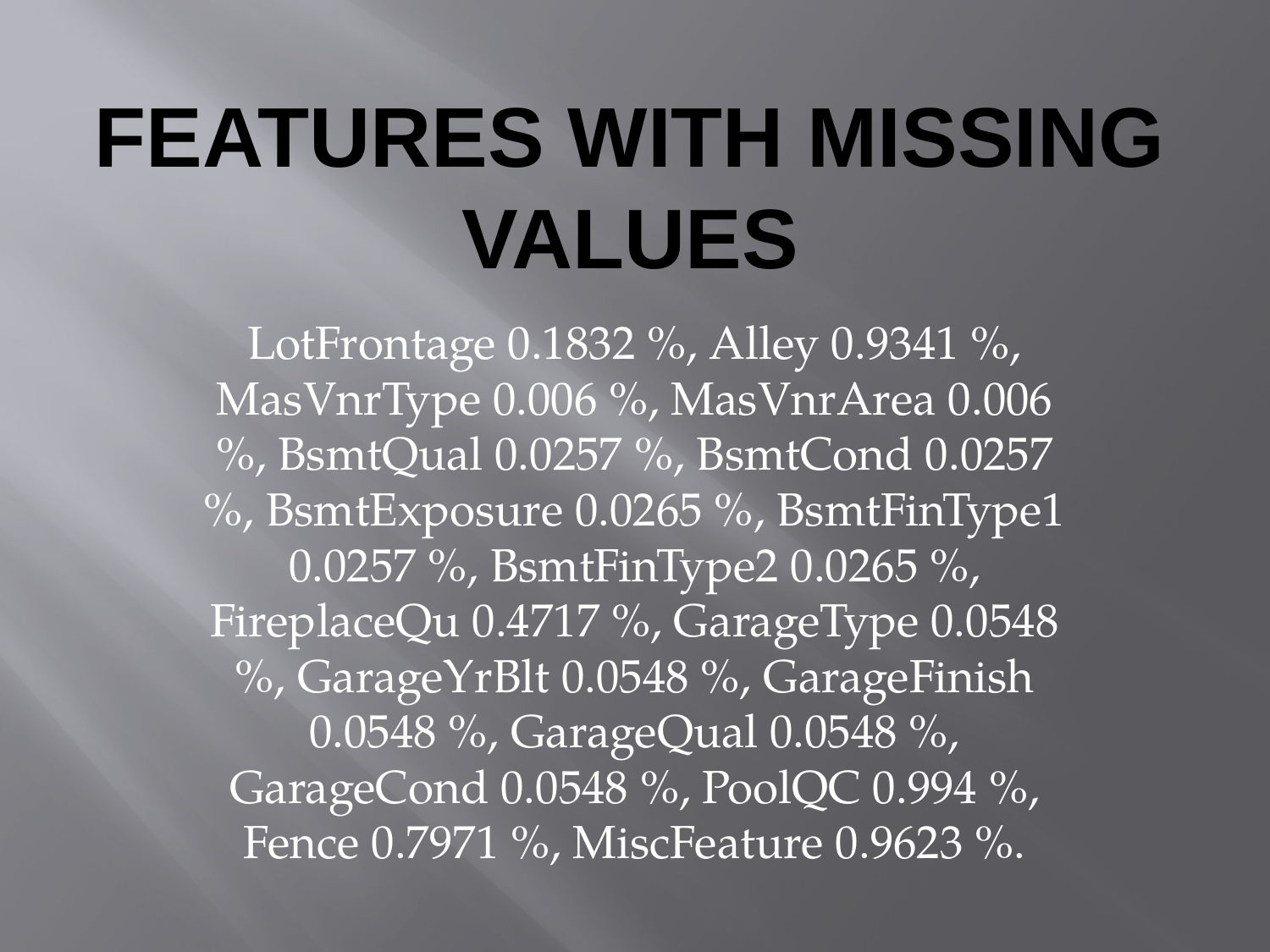

# Features with missing values
LotFrontage 0.1832 %, Alley 0.9341 %, MasVnrType 0.006 %, MasVnrArea 0.006 %, BsmtQual 0.0257 %, BsmtCond 0.0257 %, BsmtExposure 0.0265 %, BsmtFinType1 0.0257 %, BsmtFinType2 0.0265 %, FireplaceQu 0.4717 %, GarageType 0.0548 %, GarageYrBlt 0.0548 %, GarageFinish 0.0548 %, GarageQual 0.0548 %, GarageCond 0.0548 %, PoolQC 0.994 %, Fence 0.7971 %, MiscFeature 0.9623 %.